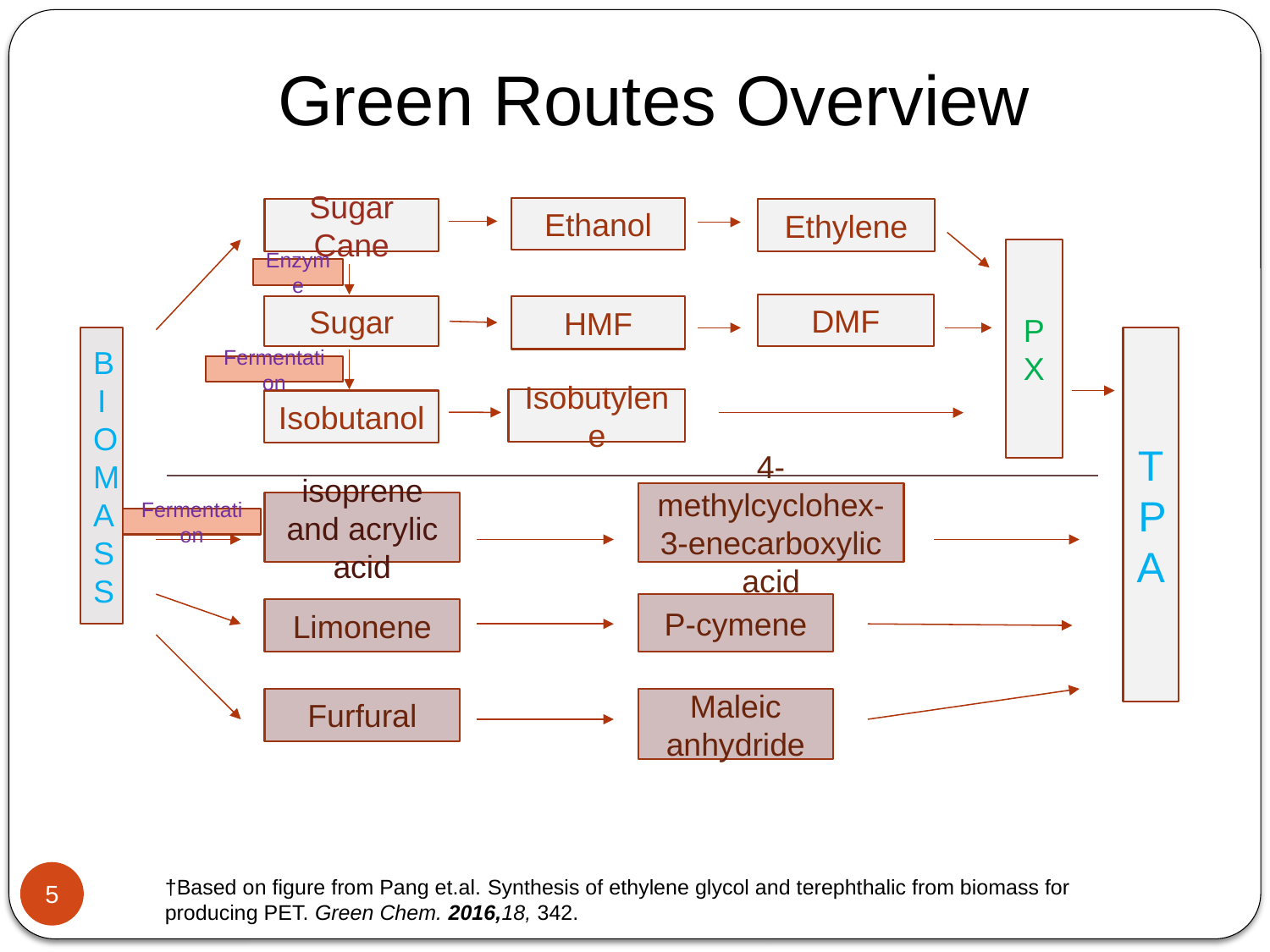

# Green Routes Overview
Ethanol
Sugar Cane
Ethylene
Enzyme
DMF
HMF
Sugar
Fermentation
Isobutylene
Isobutanol
PX
BIOMASS
TPA
4-methylcyclohex-3-enecarboxylic acid
isoprene and acrylic acid
Fermentation
P-cymene
Limonene
Furfural
Maleic anhydride
5
†Based on figure from Pang et.al. Synthesis of ethylene glycol and terephthalic from biomass for producing PET. Green Chem. 2016,18, 342.